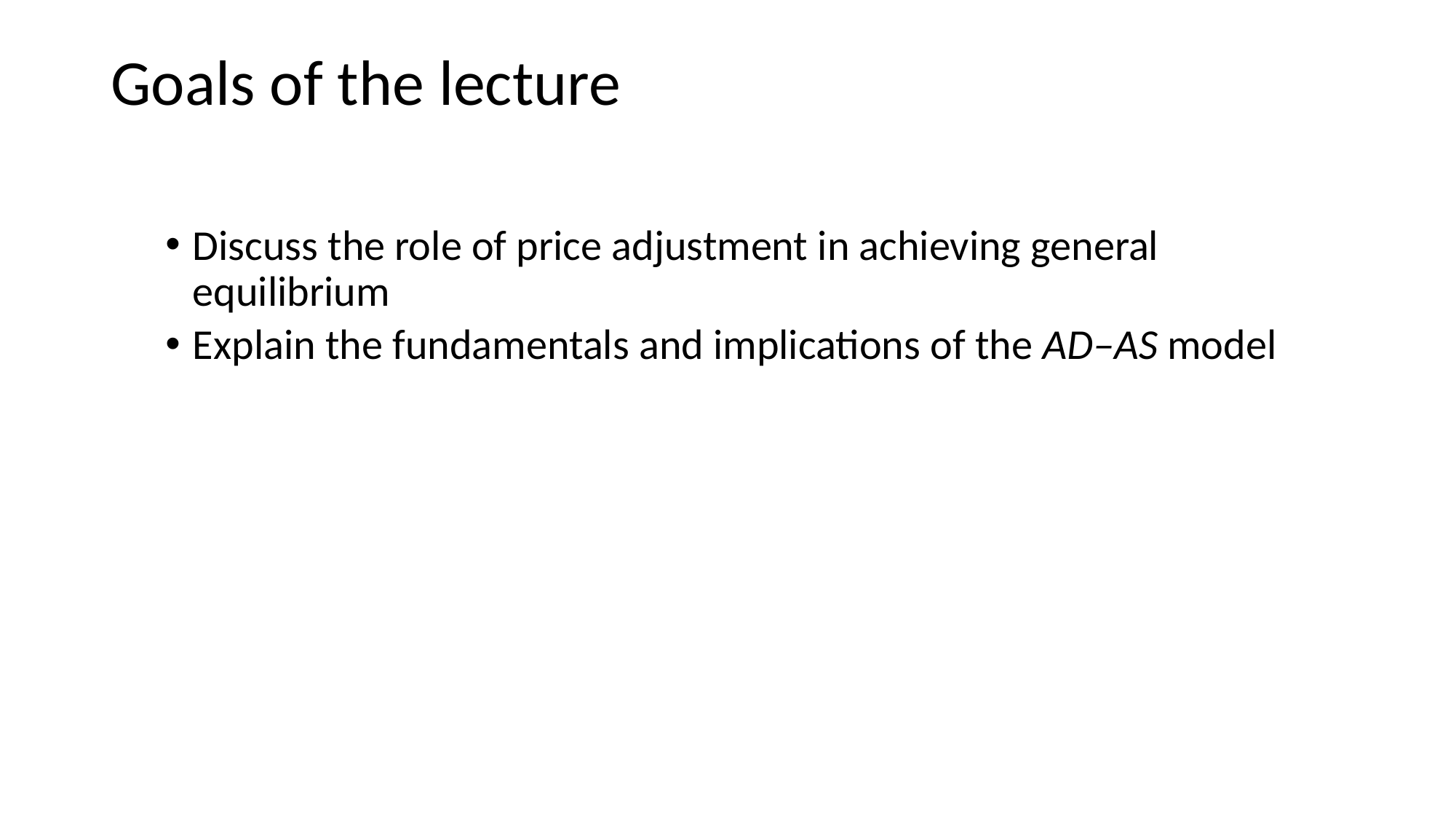

# Goals of the lecture
Discuss the role of price adjustment in achieving general equilibrium
Explain the fundamentals and implications of the AD–AS model